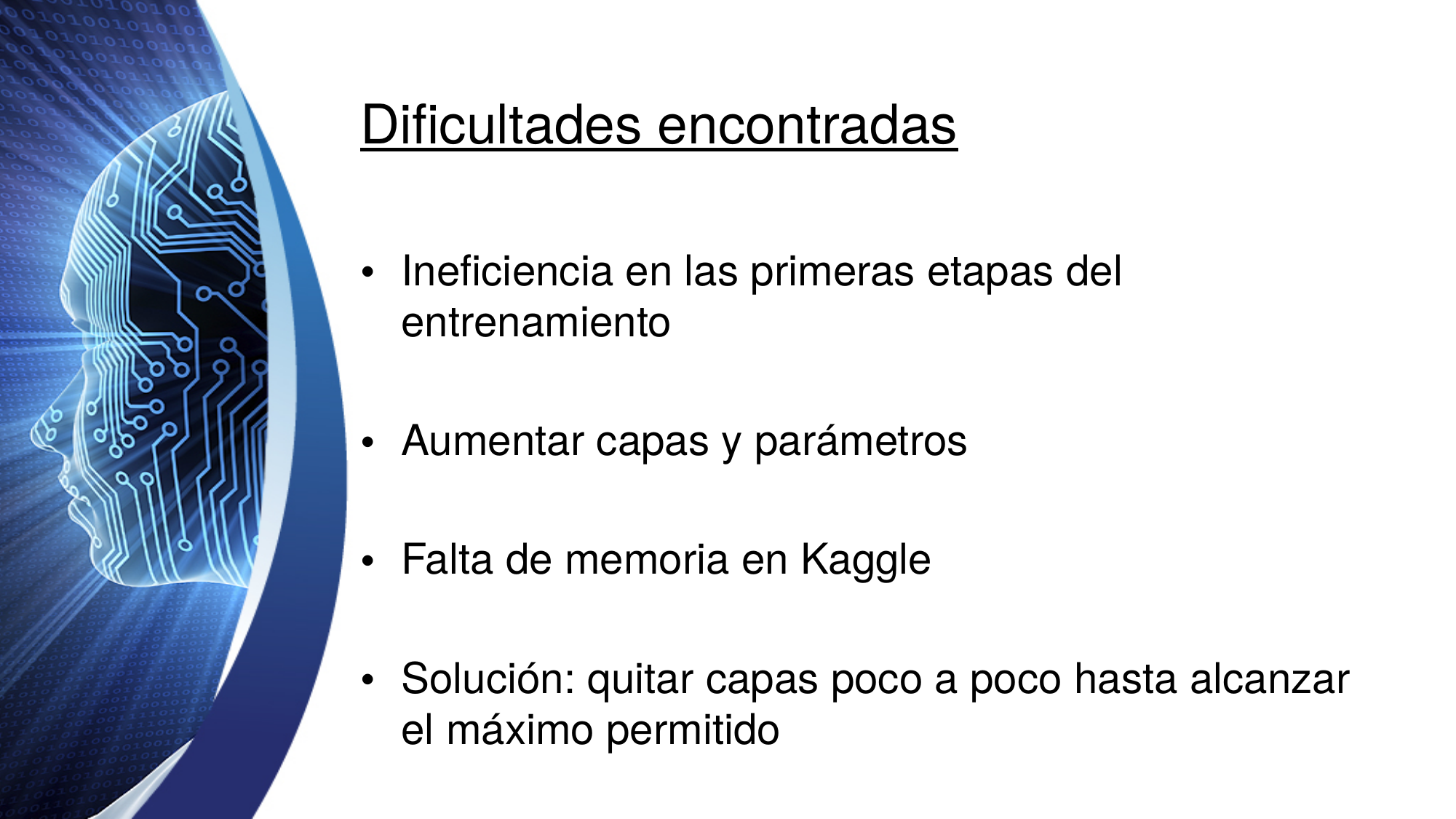

# Dificultades encontradas
Ineficiencia en las primeras etapas del entrenamiento

Aumentar capas y parámetros

Falta de memoria en Kaggle

Solución: quitar capas poco a poco hasta alcanzar el máximo permitido